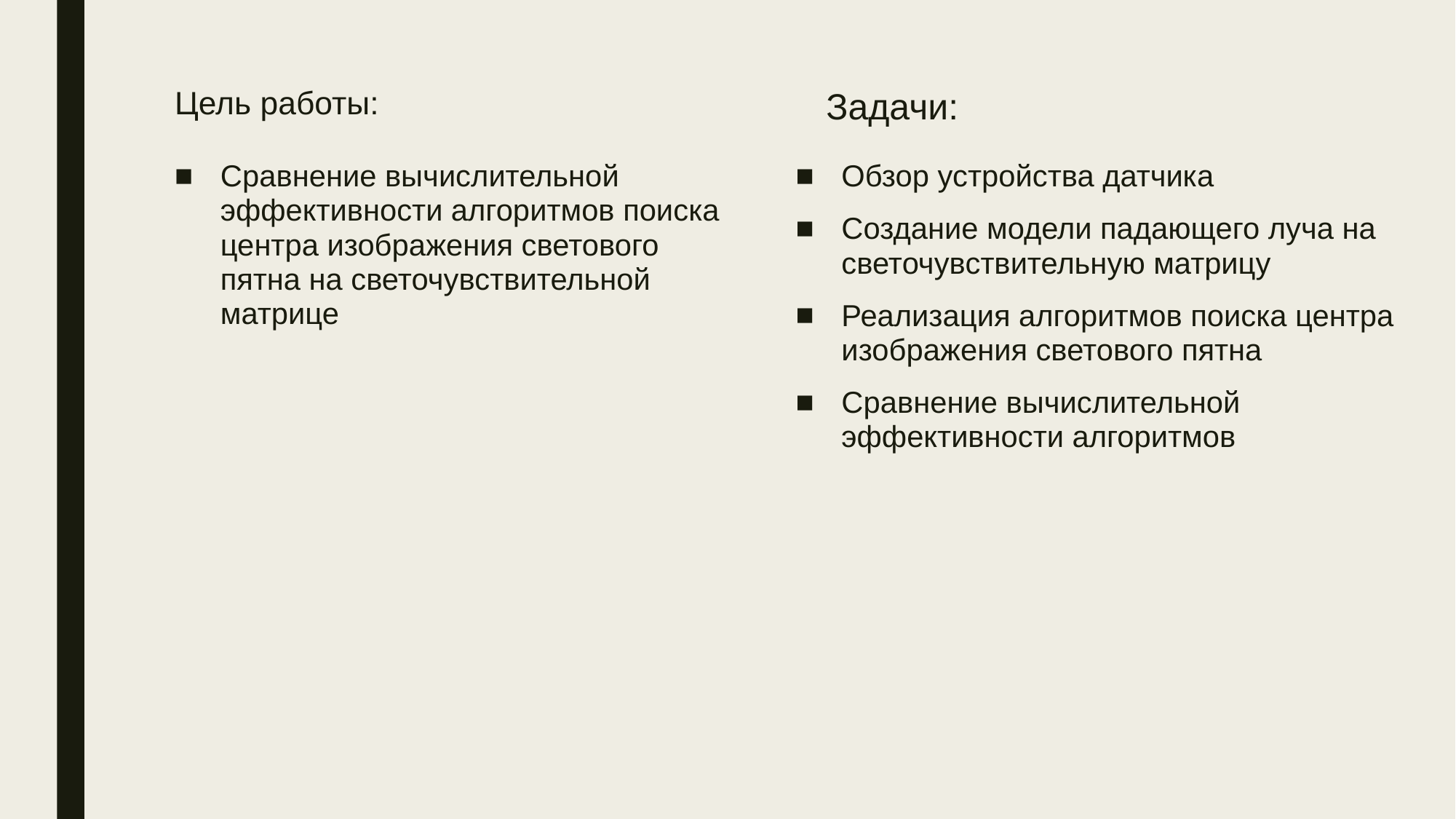

# Цель работы:
Задачи:
Cравнение вычислительной эффективности алгоритмов поиска центра изображения светового пятна на светочувствительной матрице
Обзор устройства датчика
Создание модели падающего луча на светочувствительную матрицу
Реализация алгоритмов поиска центра изображения светового пятна
Сравнение вычислительной эффективности алгоритмов